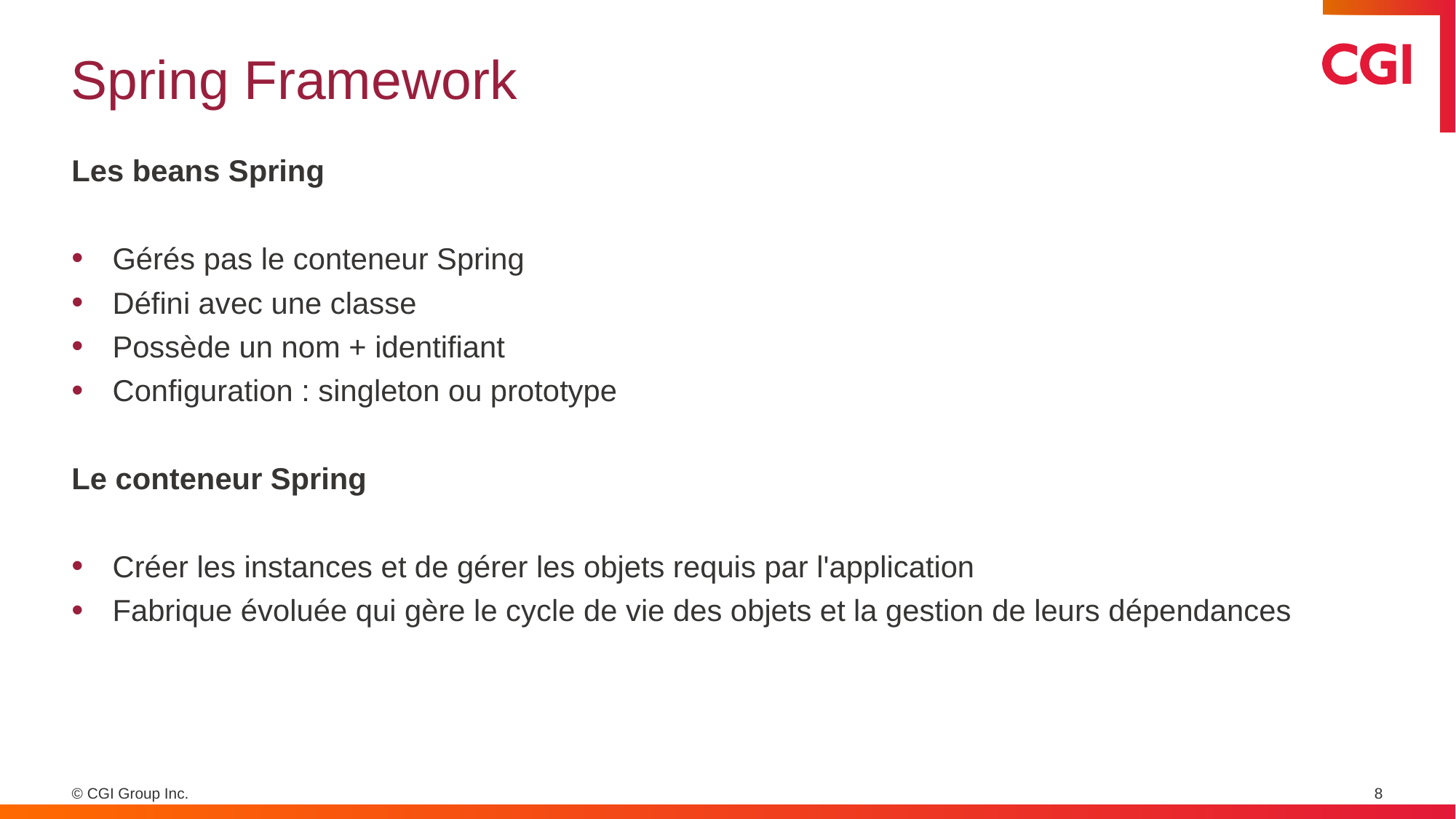

# Spring Framework
Les beans Spring

Gérés pas le conteneur Spring
Défini avec une classe
Possède un nom + identifiant
Configuration : singleton ou prototype

Le conteneur Spring

Créer les instances et de gérer les objets requis par l'application
Fabrique évoluée qui gère le cycle de vie des objets et la gestion de leurs dépendances
8